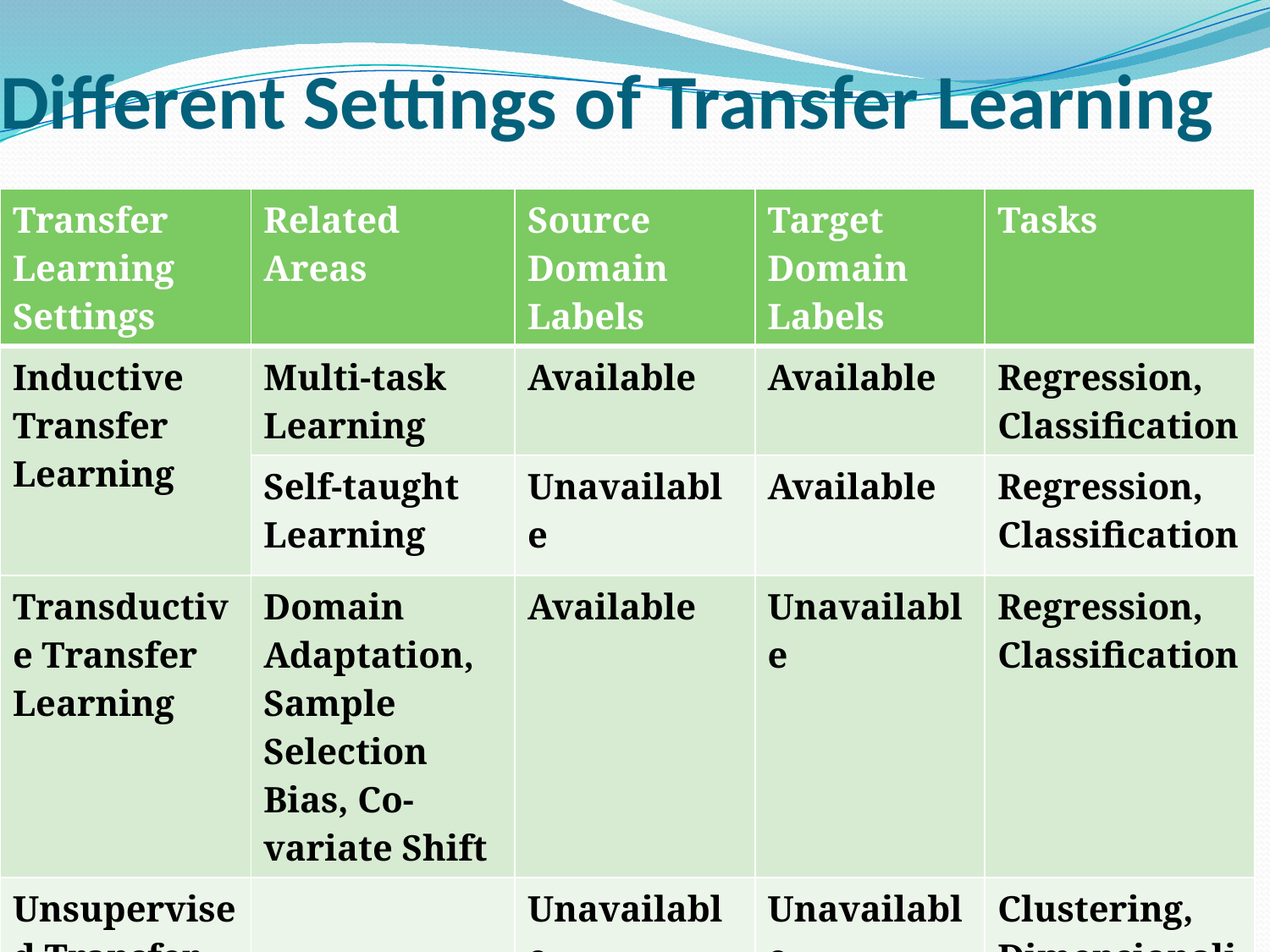

# Different Settings of Transfer Learning
| Transfer Learning Settings | Related Areas | Source Domain Labels | Target Domain Labels | Tasks |
| --- | --- | --- | --- | --- |
| Inductive Transfer Learning | Multi-task Learning | Available | Available | Regression, Classification |
|  | Self-taught Learning | Unavailable | Available | Regression, Classification |
| Transductive Transfer Learning | Domain Adaptation, Sample Selection Bias, Co-variate Shift | Available | Unavailable | Regression, Classification |
| Unsupervised Transfer Learning |  | Unavailable | Unavailable | Clustering, Dimensionality Reduction |